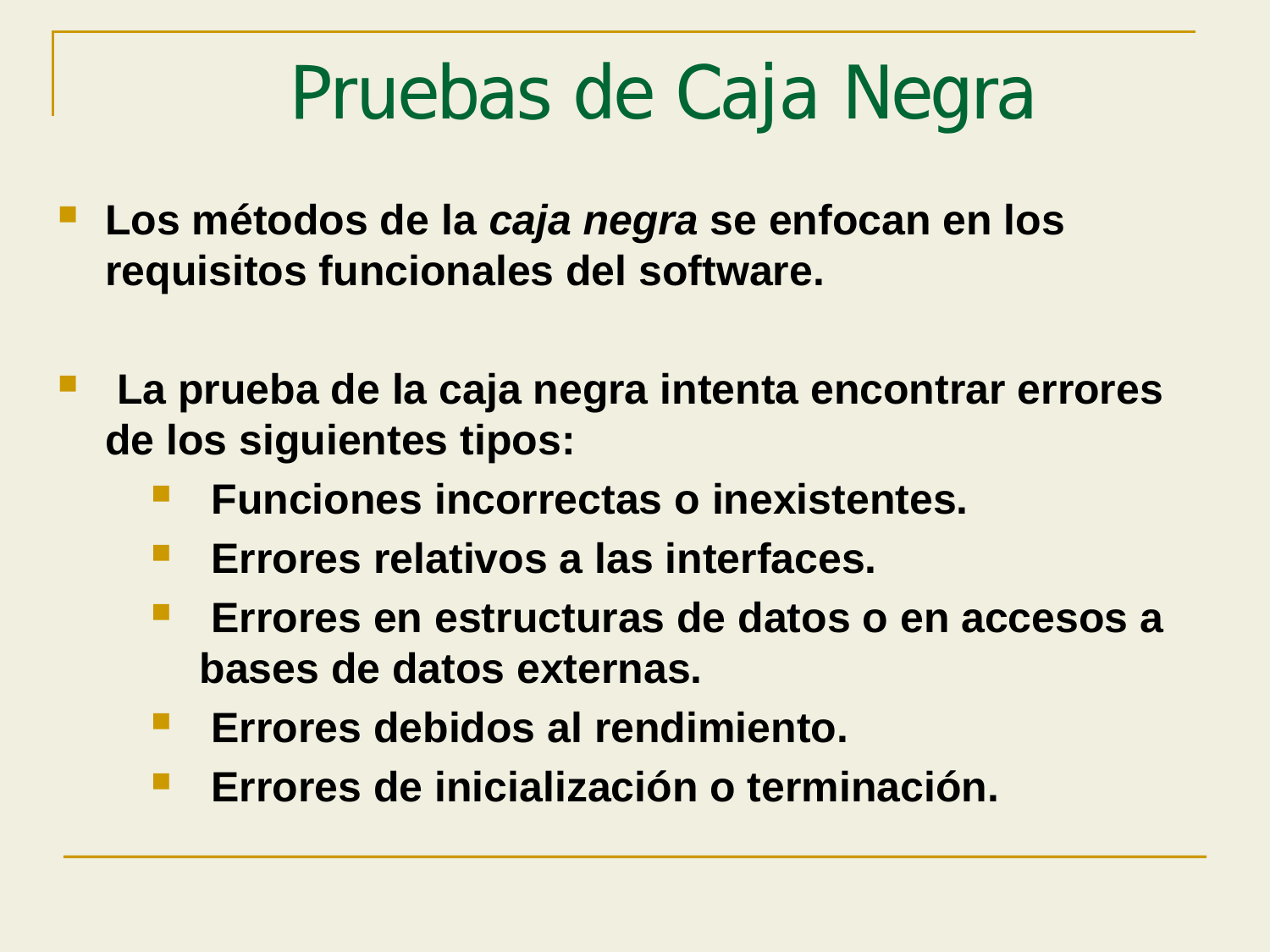

# Pruebas de Caja Negra
Los métodos de la caja negra se enfocan en los requisitos funcionales del software.

 La prueba de la caja negra intenta encontrar errores de los siguientes tipos:
 Funciones incorrectas o inexistentes.
 Errores relativos a las interfaces.
 Errores en estructuras de datos o en accesos a bases de datos externas.
 Errores debidos al rendimiento.
 Errores de inicialización o terminación.